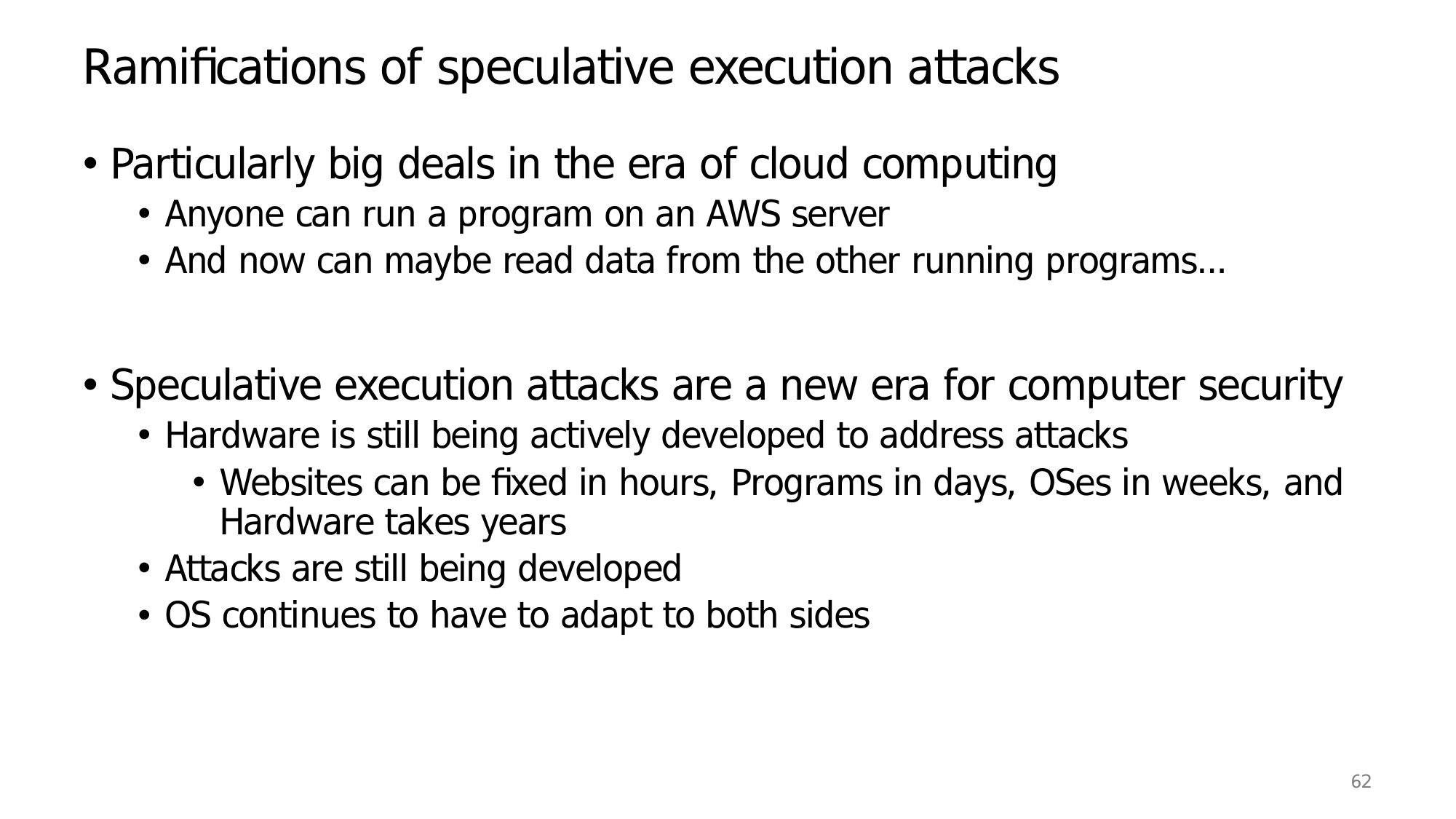

# Ramifications of speculative execution attacks
Particularly big deals in the era of cloud computing
Anyone can run a program on an AWS server
And now can maybe read data from the other running programs…

Speculative execution attacks are a new era for computer security
Hardware is still being actively developed to address attacks
Websites can be fixed in hours, Programs in days, OSes in weeks, and Hardware takes years
Attacks are still being developed
OS continues to have to adapt to both sides
62